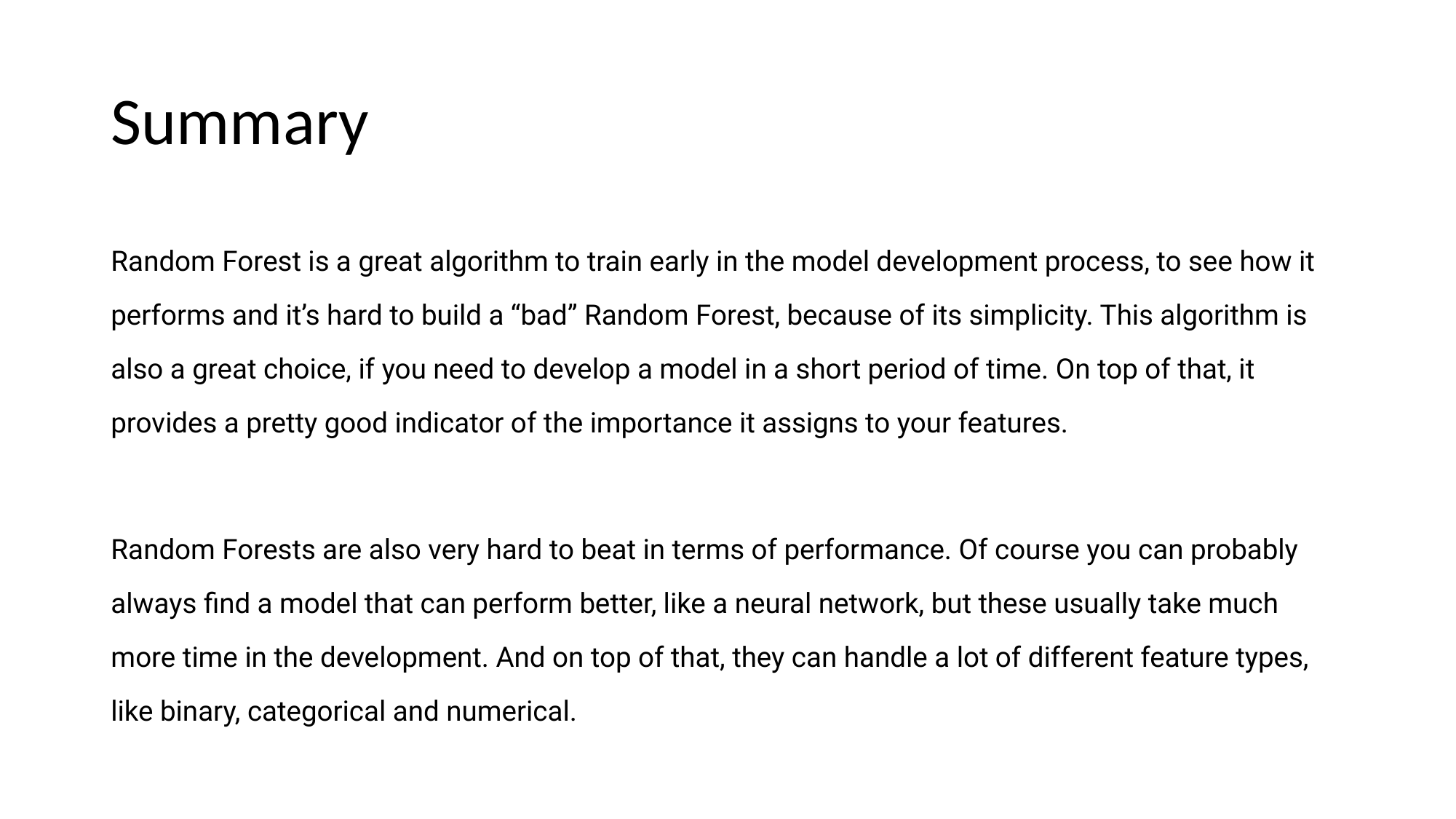

# Summary
Random Forest is a great algorithm to train early in the model development process, to see how it performs and it’s hard to build a “bad” Random Forest, because of its simplicity. This algorithm is also a great choice, if you need to develop a model in a short period of time. On top of that, it provides a pretty good indicator of the importance it assigns to your features.

Random Forests are also very hard to beat in terms of performance. Of course you can probably always find a model that can perform better, like a neural network, but these usually take much more time in the development. And on top of that, they can handle a lot of different feature types, like binary, categorical and numerical.